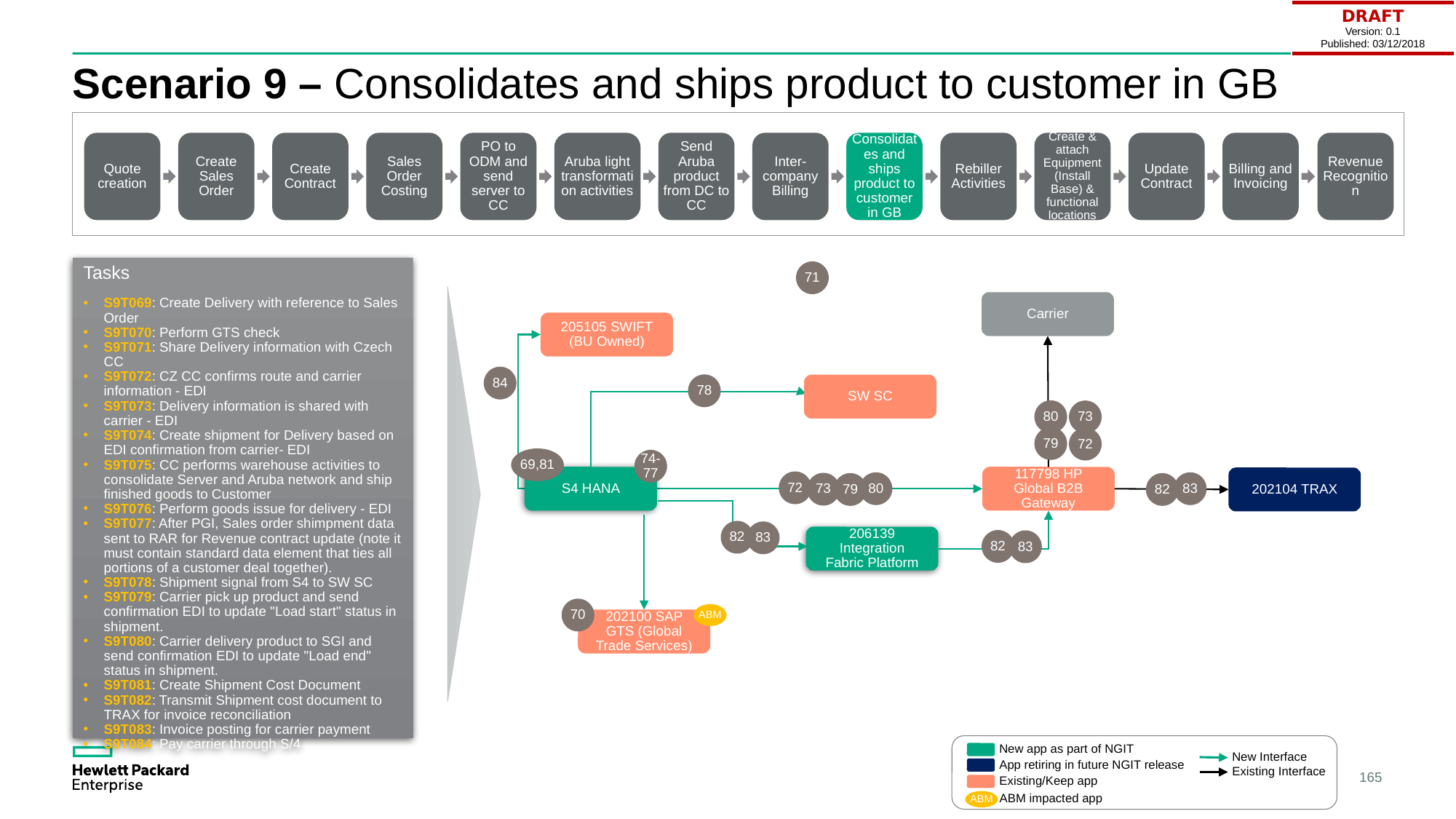

| DRAFT Version: 0.1 Published: 03/12/2018 |
| --- |
# Scenario 9 – Consolidates and ships product to customer in GB

Quote creation
Create Sales Order
Create Contract
Sales Order Costing
PO to ODM and send server to CC
Aruba light transformation activities
Send Aruba product from DC to CC
Inter-company Billing
Consolidates and ships product to customer in GB
Rebiller Activities
Create & attach Equipment (Install Base) & functional locations
Update Contract
Billing and Invoicing
Revenue Recognition

Tasks

S9T069: Create Delivery with reference to Sales Order
S9T070: Perform GTS check
S9T071: Share Delivery information with Czech CC
S9T072: CZ CC confirms route and carrier information - EDI
S9T073: Delivery information is shared with carrier - EDI
S9T074: Create shipment for Delivery based on EDI confirmation from carrier- EDI
S9T075: CC performs warehouse activities to consolidate Server and Aruba network and ship finished goods to Customer
S9T076: Perform goods issue for delivery - EDI
S9T077: After PGI, Sales order shimpment data sent to RAR for Revenue contract update (note it must contain standard data element that ties all portions of a customer deal together).
S9T078: Shipment signal from S4 to SW SC
S9T079: Carrier pick up product and send confirmation EDI to update "Load start" status in shipment.
S9T080: Carrier delivery product to SGI and send confirmation EDI to update "Load end" status in shipment.
S9T081: Create Shipment Cost Document
S9T082: Transmit Shipment cost document to TRAX for invoice reconciliation
S9T083: Invoice posting for carrier payment
S9T084: Pay carrier through S/4
71
Carrier
205105 SWIFT
(BU Owned)
84
78
SW SC
80
73
79
72
69,81
74-77
S4 HANA
117798 HP Global B2B Gateway
202104 TRAX
72
80
83
73
79
82

82
83
206139 Integration Fabric Platform
82
83
70
ABM
202100 SAP GTS (Global Trade Services)

New app as part of NGIT

New Interface
App retiring in future NGIT release

Existing Interface
Existing/Keep app

ABM impacted app
ABM
165